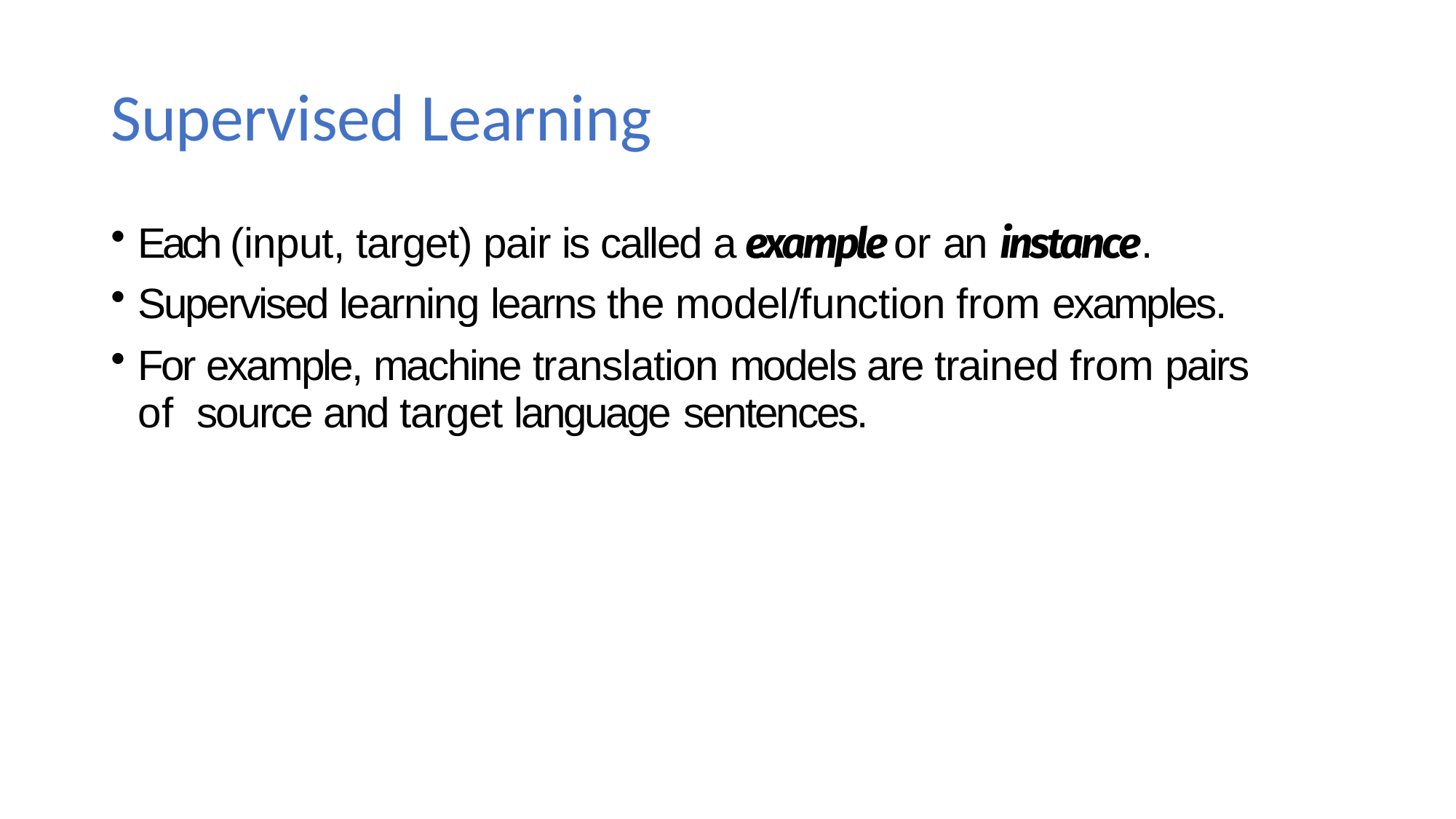

# Supervised Learning
Each (input, target) pair is called a example or an instance.
Supervised learning learns the model/function from examples.
For example, machine translation models are trained from pairs of  source and target language sentences.